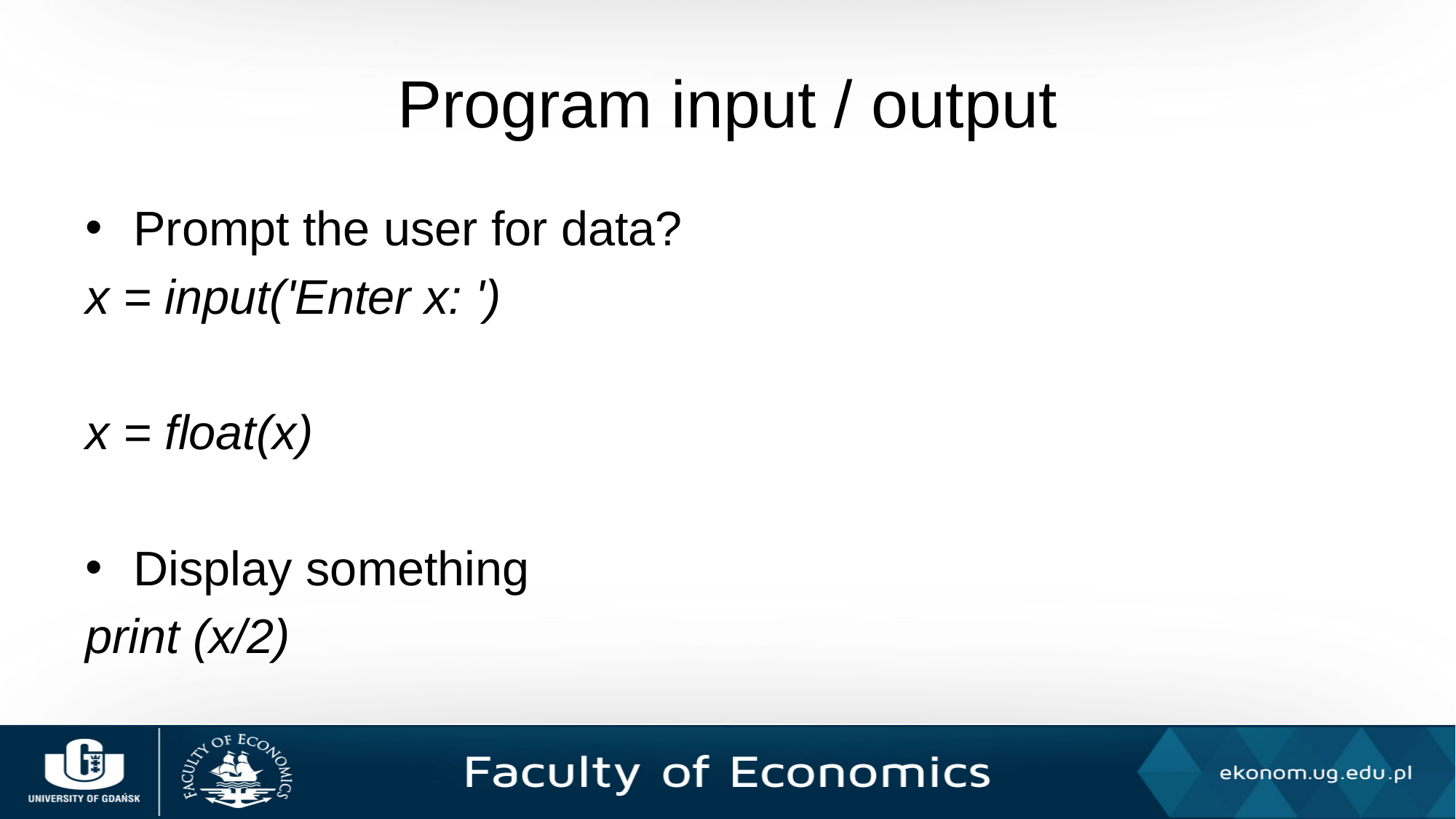

# Program input / output
Prompt the user for data?
x = input('Enter x: ')

x = float(x)

Display something
print (x/2)